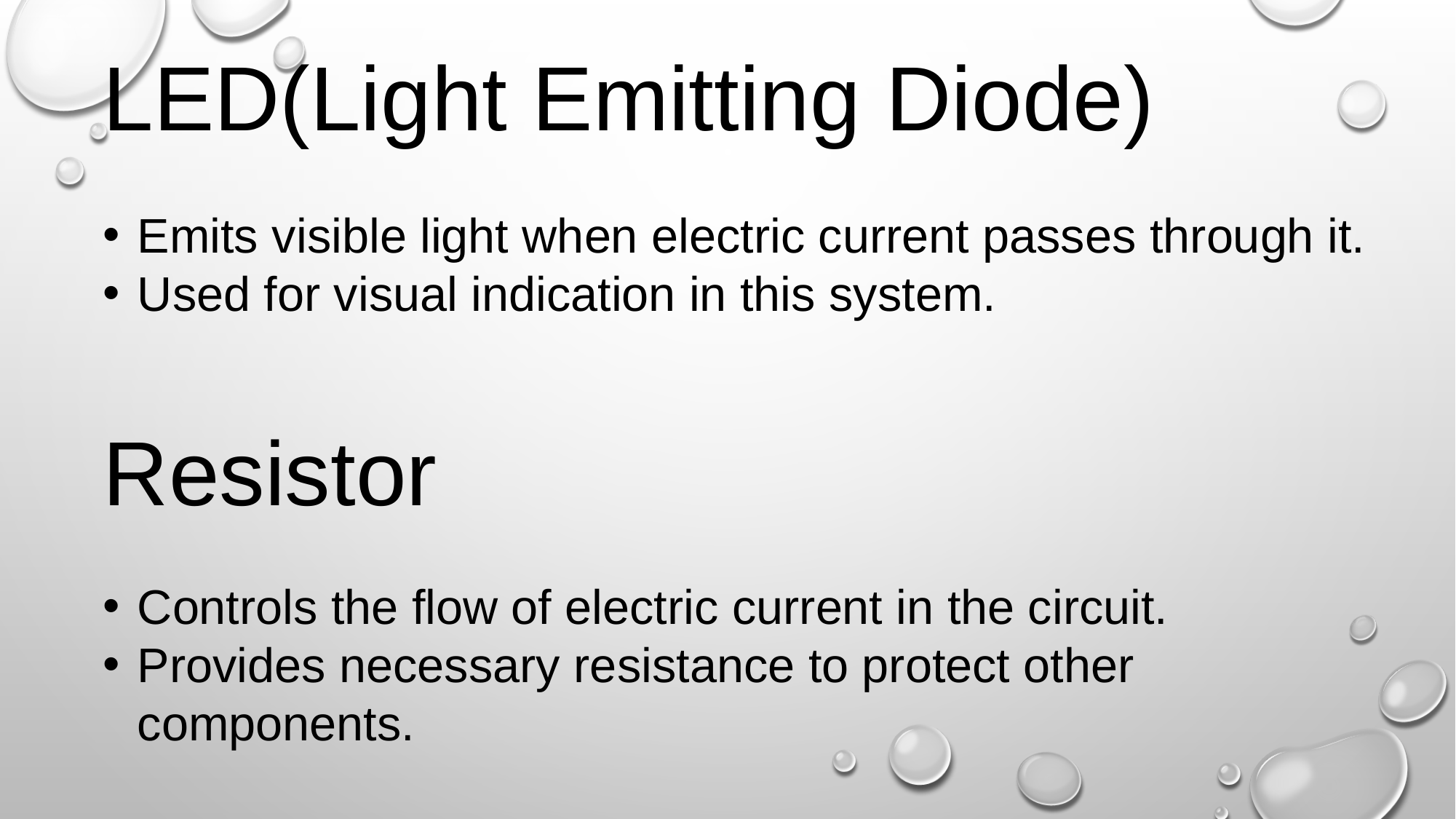

LED(Light Emitting Diode)
Emits visible light when electric current passes through it.
Used for visual indication in this system.
Resistor
Controls the flow of electric current in the circuit.
Provides necessary resistance to protect other components.